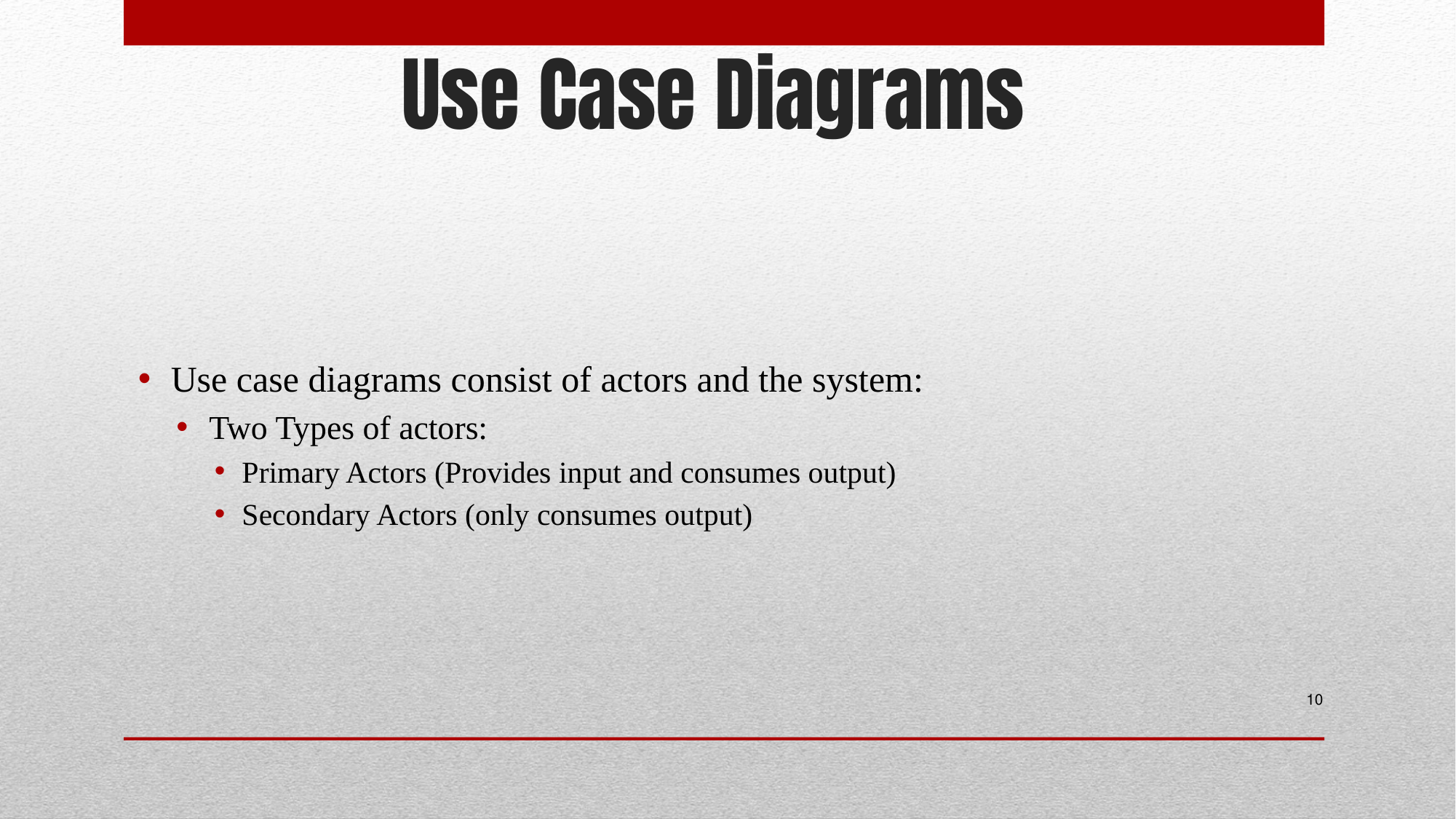

# Use Case Diagrams
Use case diagrams consist of actors and the system:
Two Types of actors:
Primary Actors (Provides input and consumes output)
Secondary Actors (only consumes output)

10